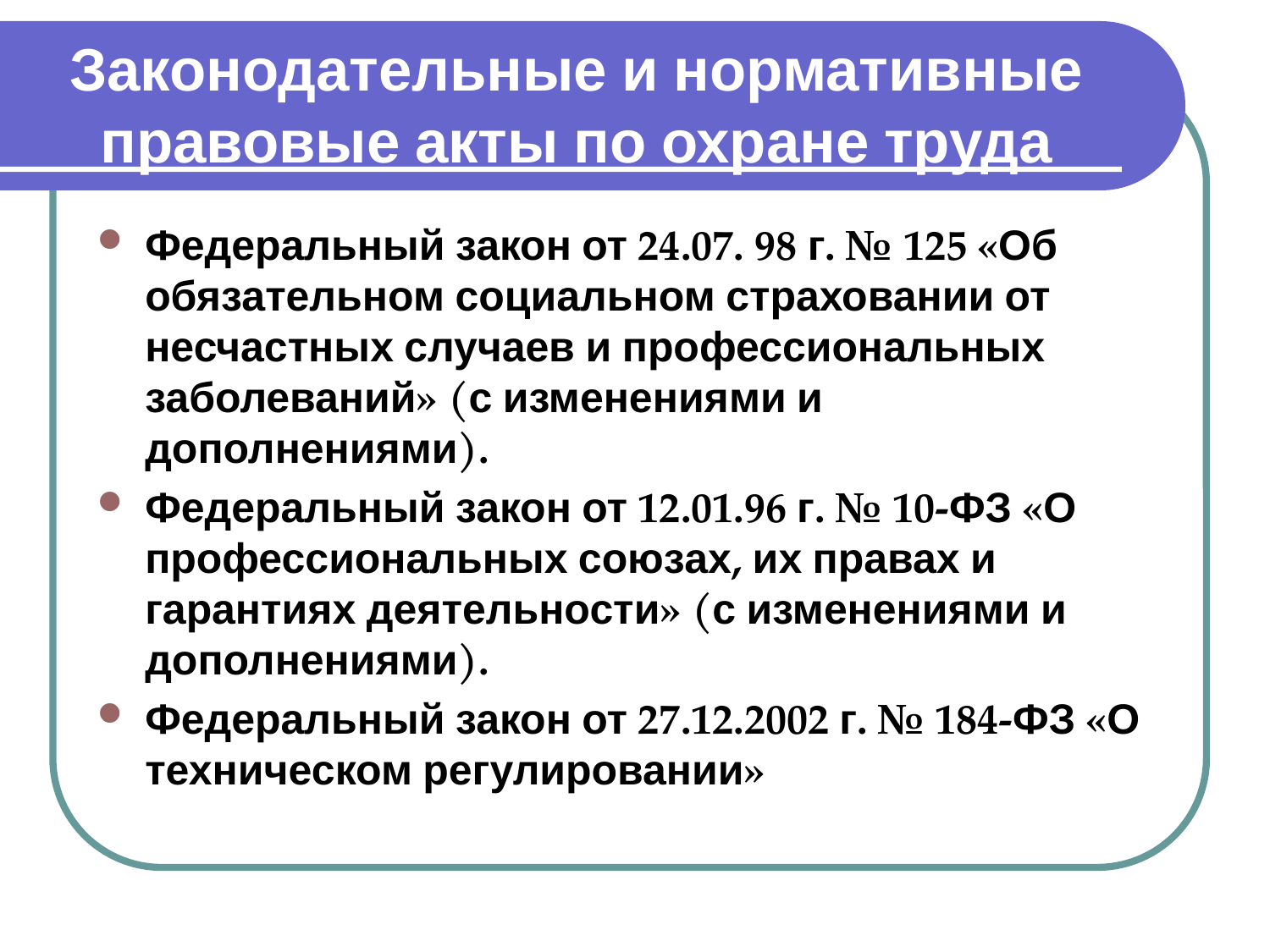

# Законодательные и нормативные правовые акты по охране труда ктами
Федеральный закон от 24.07. 98 г. № 125 «Об обязательном социальном страховании от несчастных случаев и профессиональных заболеваний» (с изменениями и дополнениями).
Федеральный закон от 12.01.96 г. № 10-ФЗ «О профессиональных союзах, их правах и гарантиях деятельности» (с изменениями и дополнениями).
Федеральный закон от 27.12.2002 г. № 184-ФЗ «О техническом регулировании»